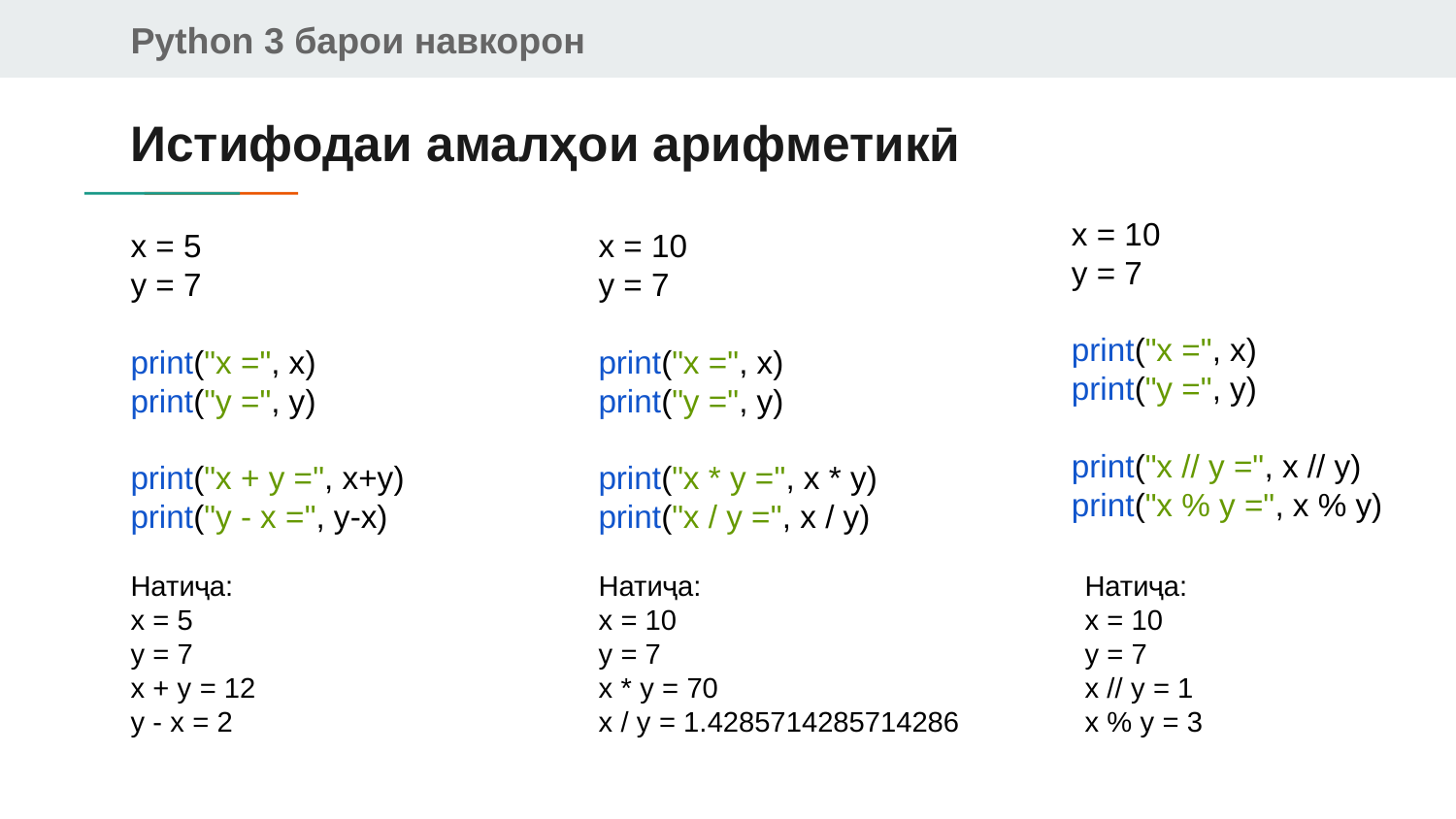

# Истифодаи амалҳои арифметикӣ
x = 10
y = 7

print("х =", x)
print("y =", y)

print("x // y =", x // y)
print("x % y =", x % y)
x = 5
y = 7

print("x =", x)
print("y =", y)

print("x + y =", x+y)
print("y - x =", y-x)
x = 10
y = 7

print("х =", x)
print("y =", y)

print("x * y =", x * y)
print("x / y =", x / y)
Натиҷа:
x = 5
y = 7
x + y = 12
y - x = 2
Натиҷа:
x = 10
y = 7
x * y = 70
x / y = 1.4285714285714286
Натиҷа:
x = 10
y = 7
x // y = 1
x % y = 3